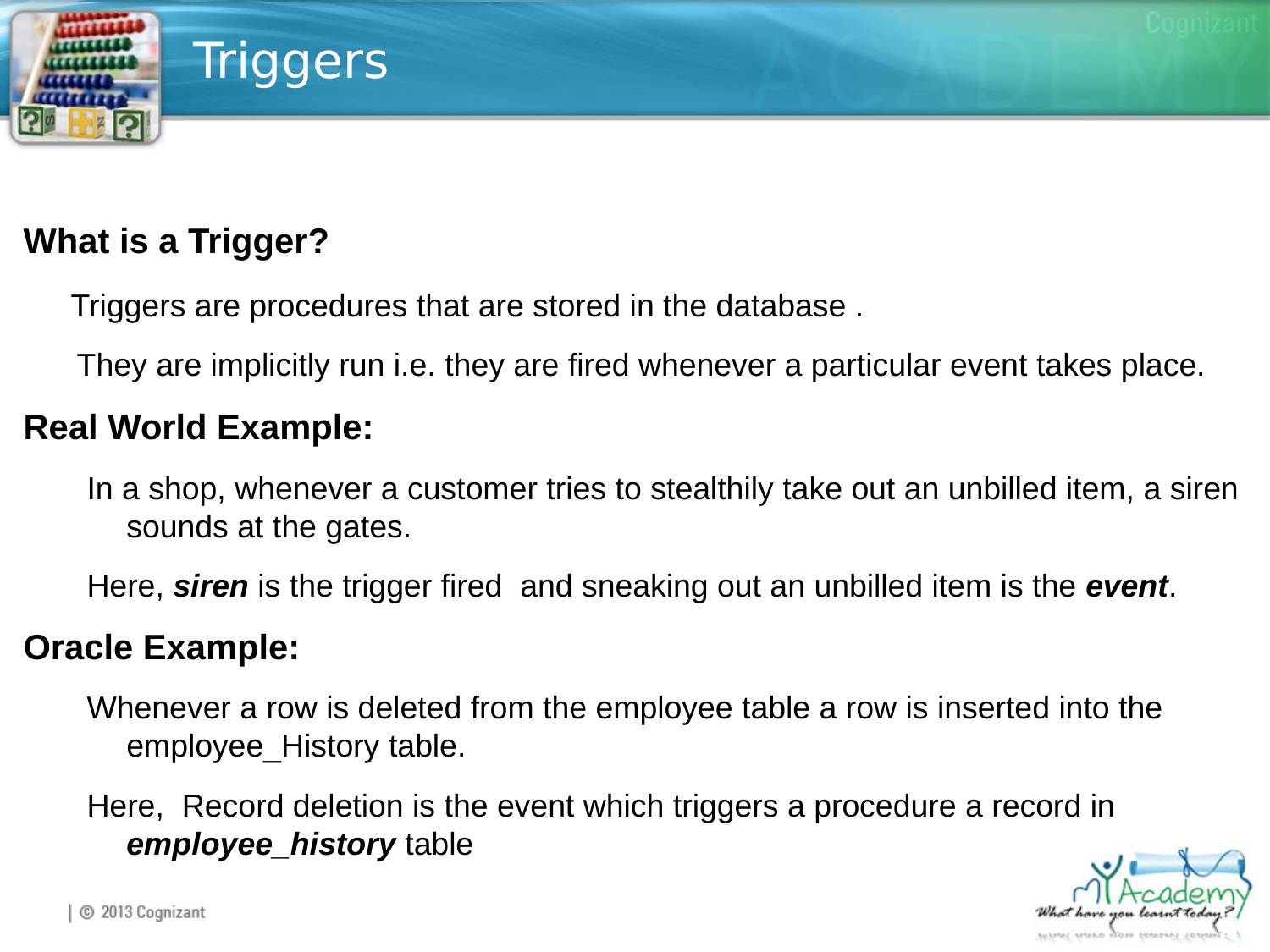

# Triggers
What is a Trigger?
	Triggers are procedures that are stored in the database .
      They are implicitly run i.e. they are fired whenever a particular event takes place.
Real World Example:
In a shop, whenever a customer tries to stealthily take out an unbilled item, a siren sounds at the gates.
Here, siren is the trigger fired  and sneaking out an unbilled item is the event.
Oracle Example:
Whenever a row is deleted from the employee table a row is inserted into the employee_History table.
Here,  Record deletion is the event which triggers a procedure a record in employee_history table